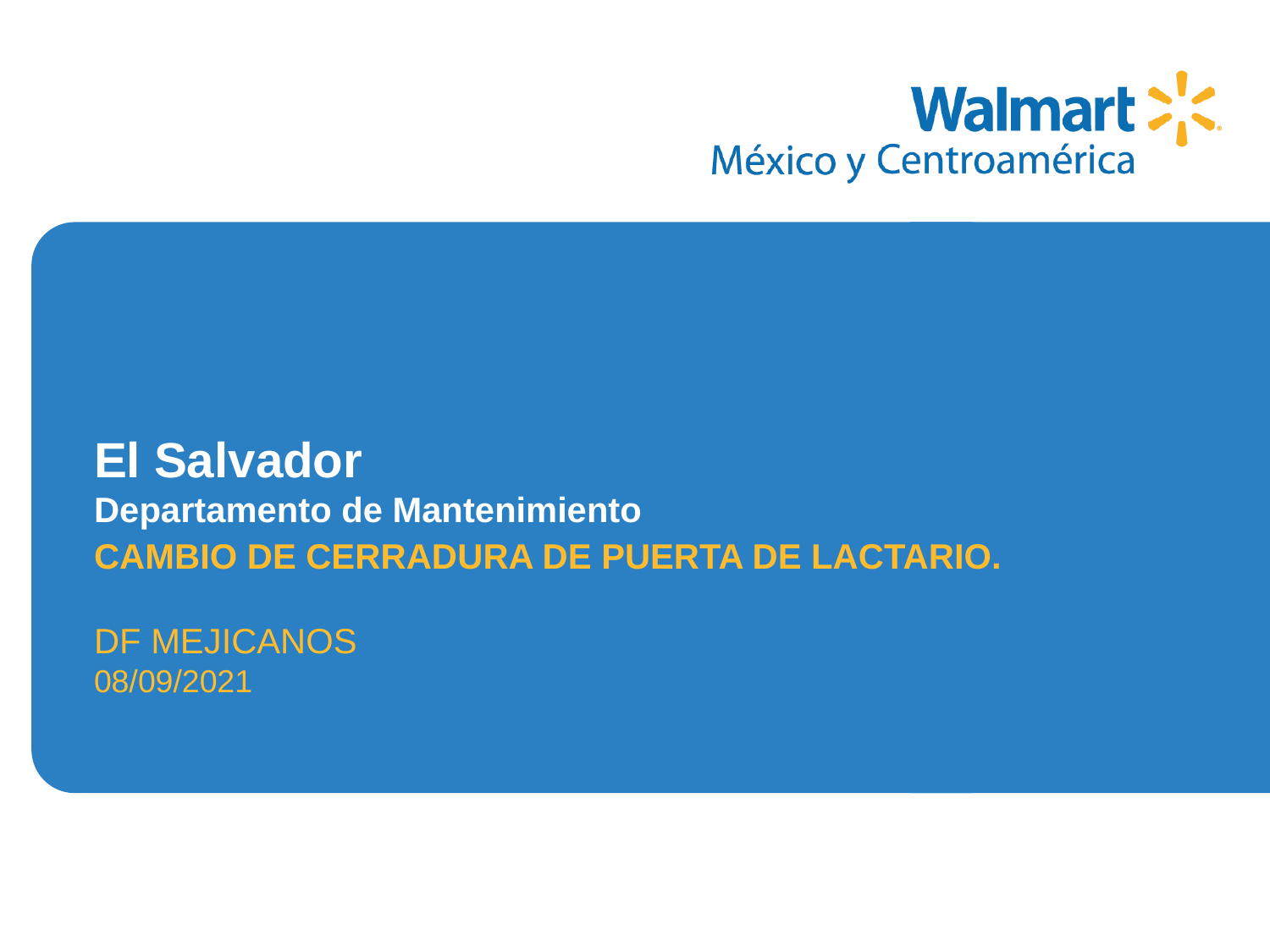

CAMBIO DE CERRADURA DE PUERTA DE LACTARIO.

DF MEJICANOS
08/09/2021

# El Salvador Departamento de Mantenimiento